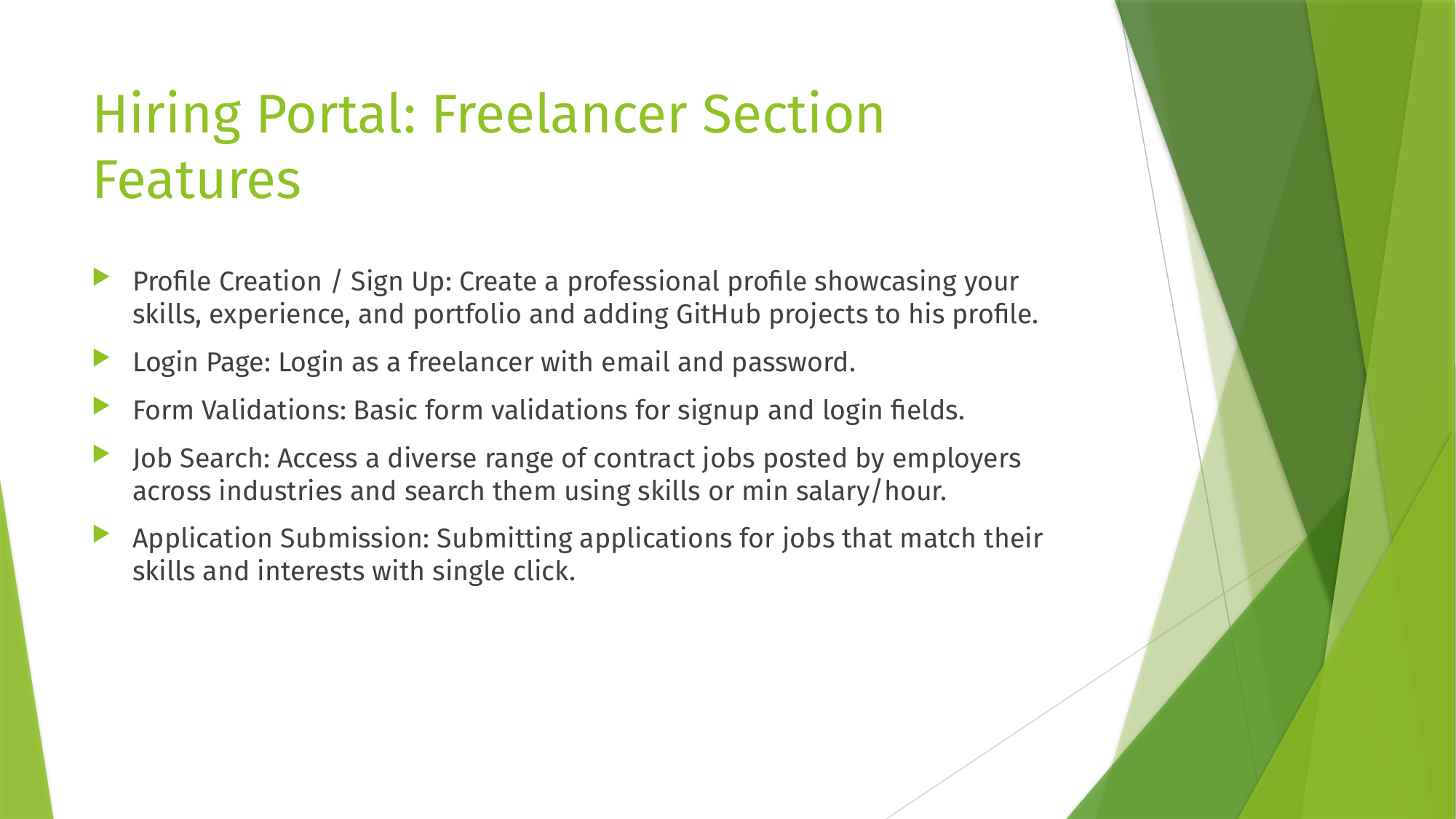

# Hiring Portal: Freelancer Section Features
Profile Creation / Sign Up: Create a professional profile showcasing your skills, experience, and portfolio and adding GitHub projects to his profile.
Login Page: Login as a freelancer with email and password.
Form Validations: Basic form validations for signup and login fields.
Job Search: Access a diverse range of contract jobs posted by employers across industries and search them using skills or min salary/hour.
Application Submission: Submitting applications for jobs that match their skills and interests with single click.